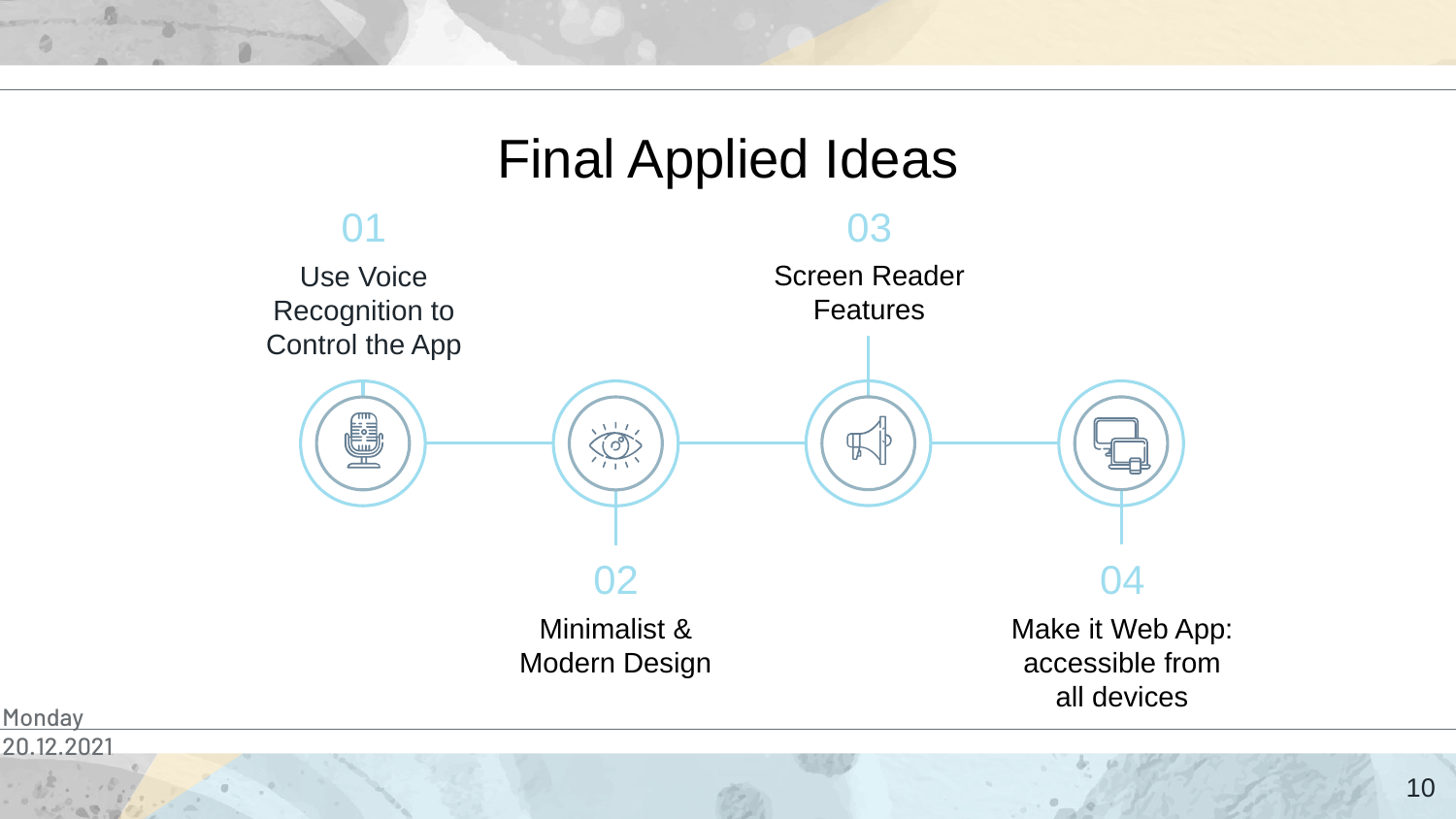

# Final Applied Ideas
01
03
Screen Reader Features

Use Voice Recognition to Control the App

02
04
Minimalist & Modern Design

Make it Web App: accessible from all devices

Monday
20.12.2021
10